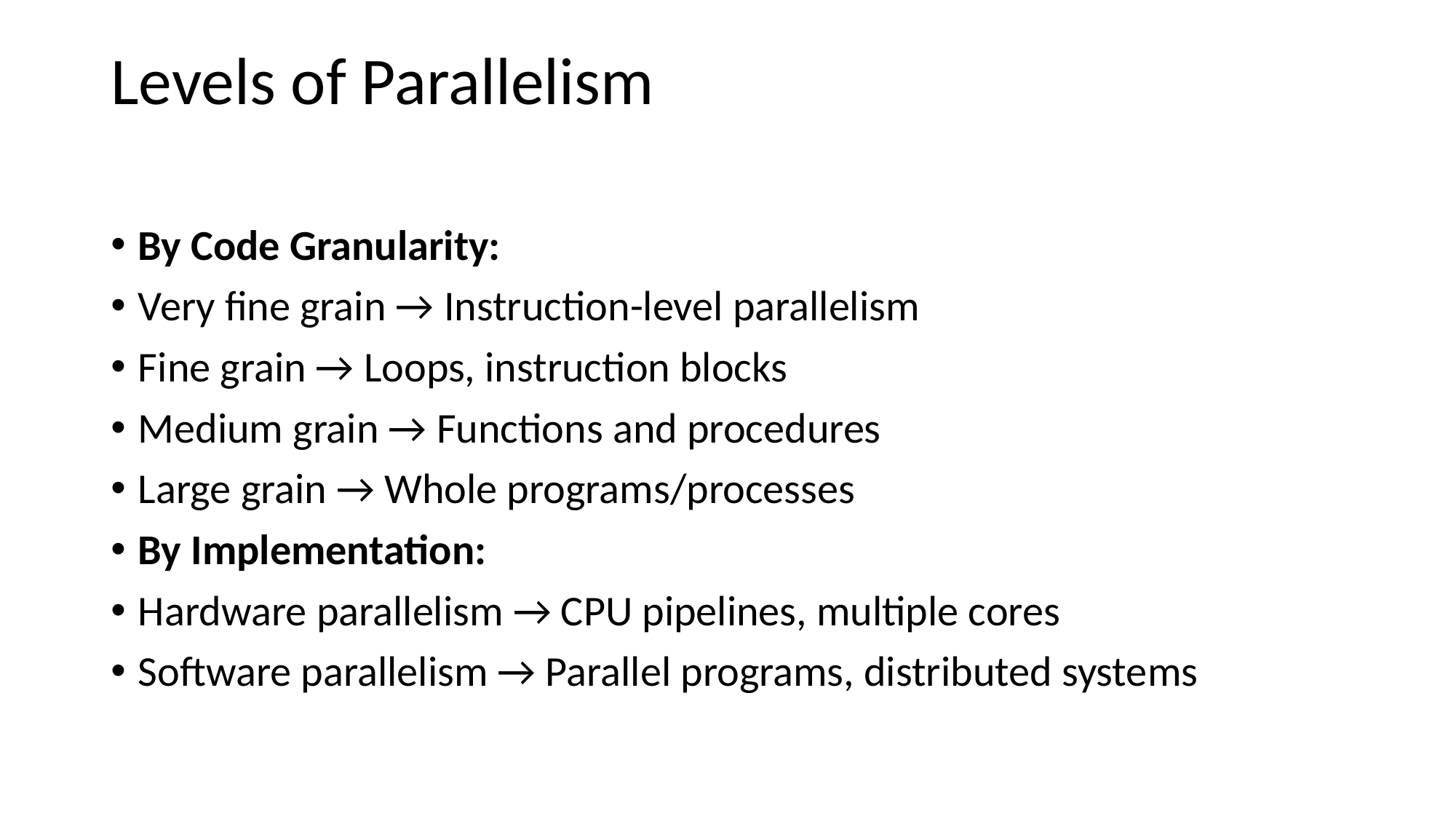

# Levels of Parallelism
By Code Granularity:
Very fine grain → Instruction-level parallelism
Fine grain → Loops, instruction blocks
Medium grain → Functions and procedures
Large grain → Whole programs/processes
By Implementation:
Hardware parallelism → CPU pipelines, multiple cores
Software parallelism → Parallel programs, distributed systems